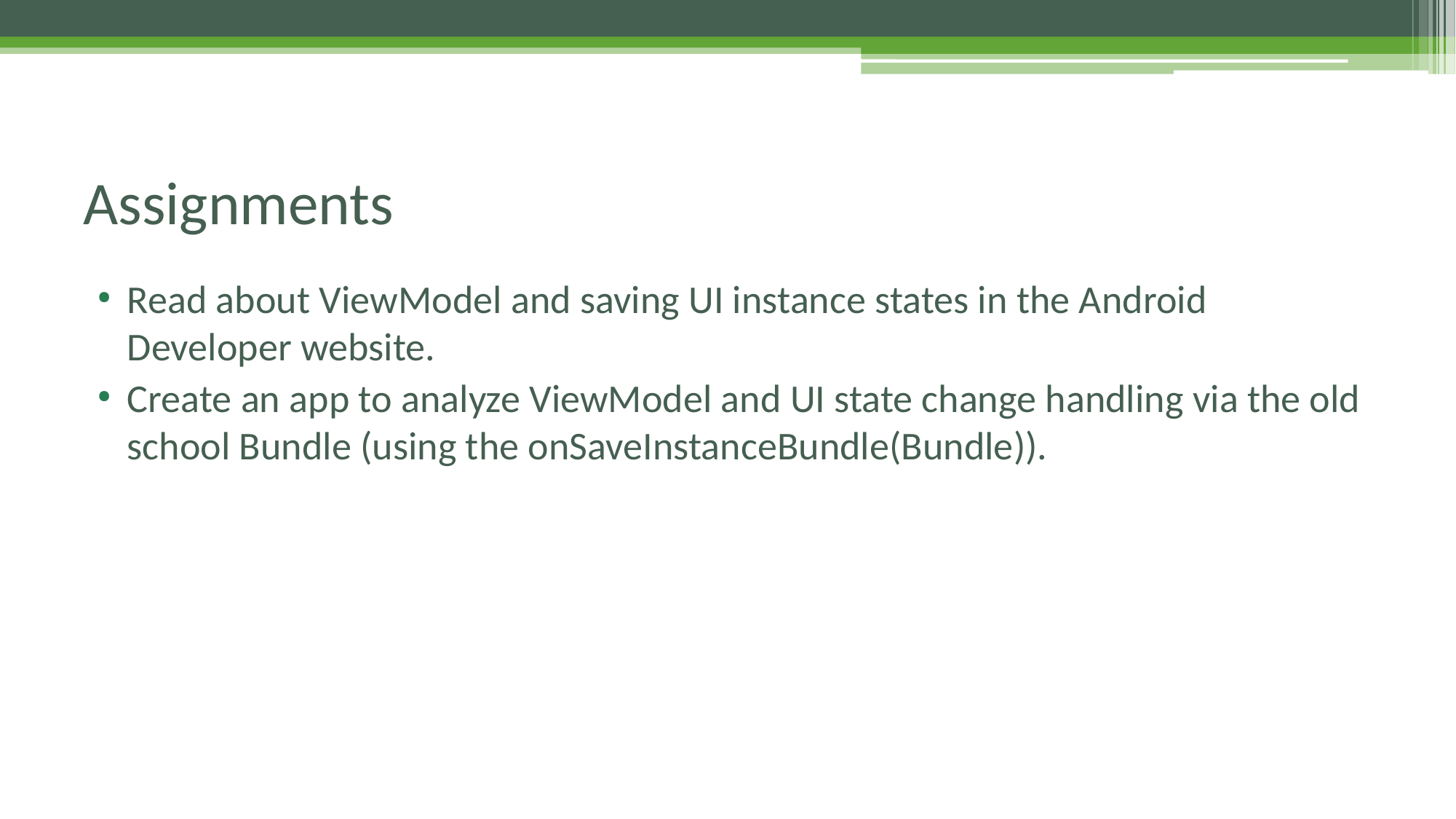

# Assignments
Read about ViewModel and saving UI instance states in the Android Developer website.
Create an app to analyze ViewModel and UI state change handling via the old school Bundle (using the onSaveInstanceBundle(Bundle)).